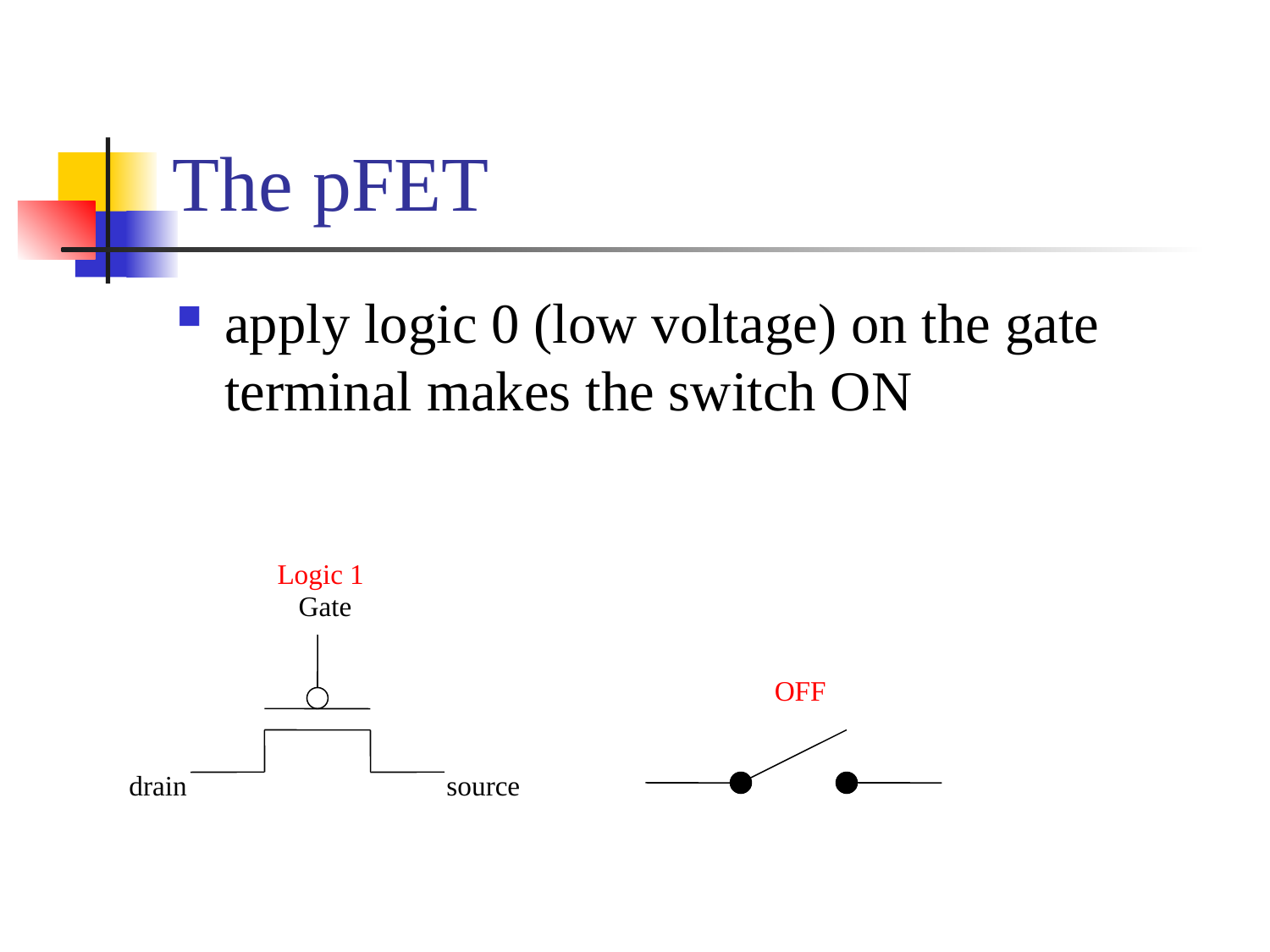

# The pFET
apply logic 0 (low voltage) on the gate terminal makes the switch ON

Logic 1
Gate

drain
source
OFF